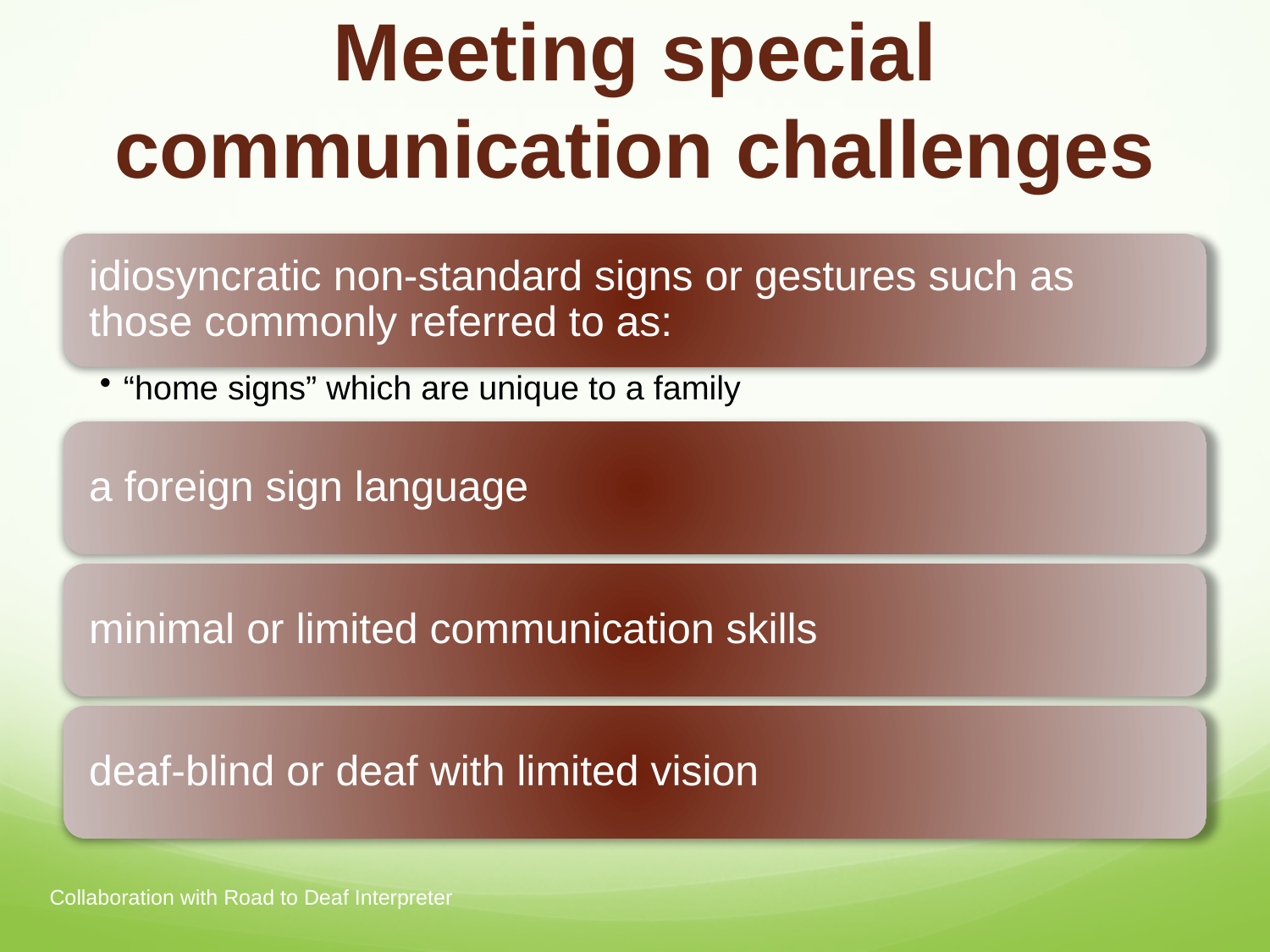

# Meeting special communication challenges
idiosyncratic non-standard signs or gestures such as those commonly referred to as:
“home signs” which are unique to a family
a foreign sign language
minimal or limited communication skills
deaf-blind or deaf with limited vision
Collaboration with Road to Deaf Interpreter